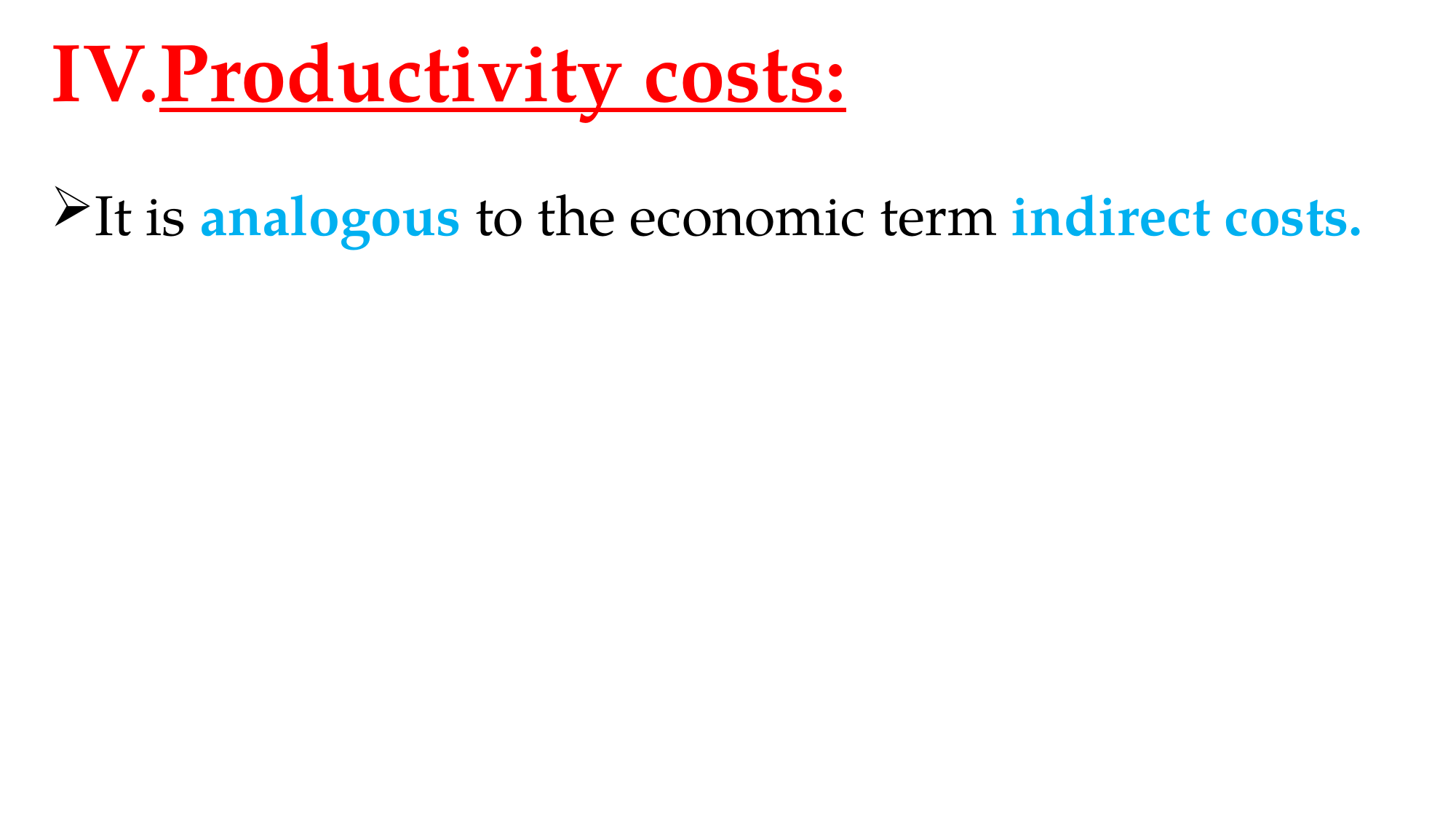

Productivity costs:
It is analogous to the economic term indirect costs.